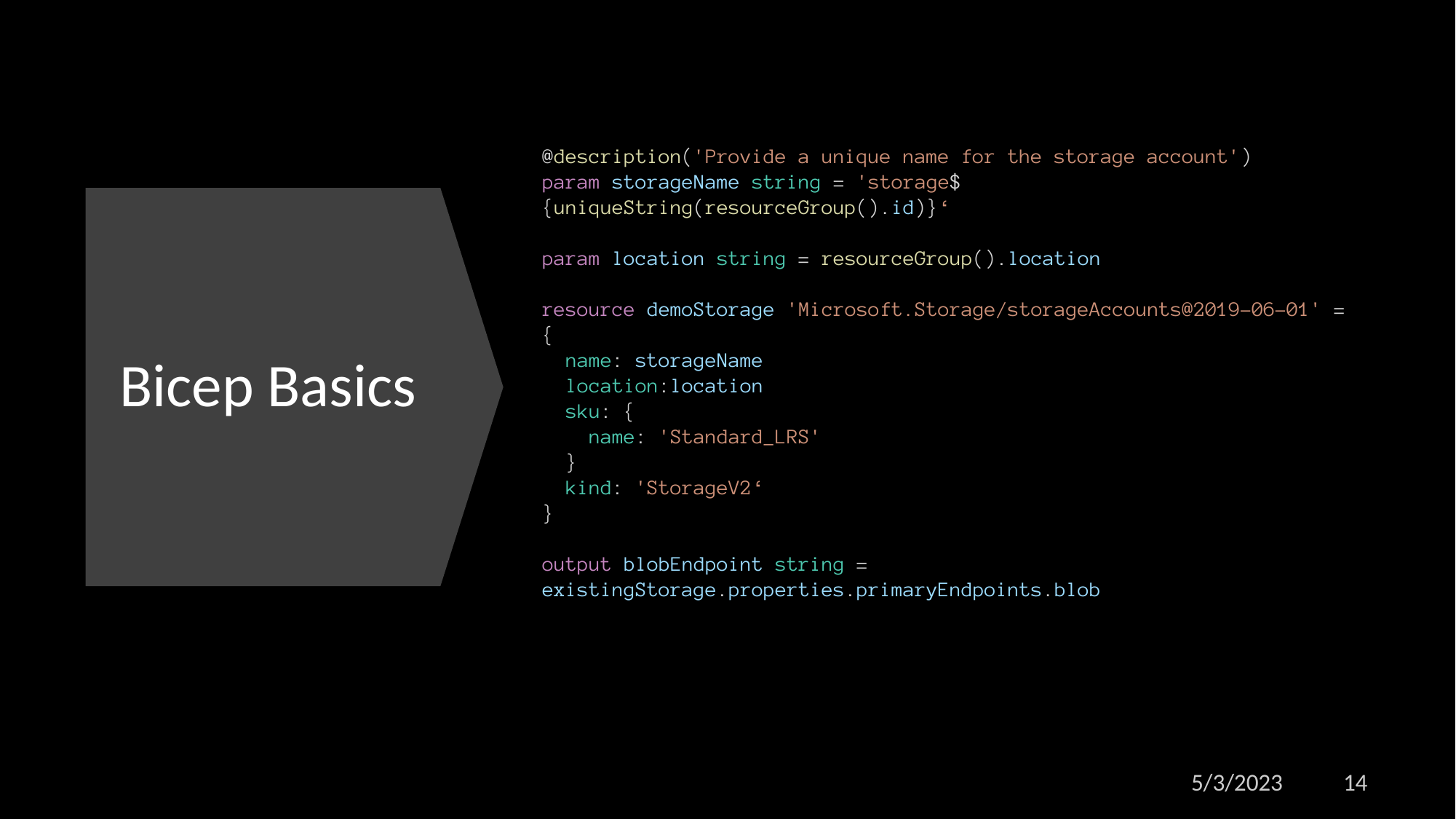

@description('Provide a unique name for the storage account')
param storageName string = 'storage${uniqueString(resourceGroup().id)}‘

param location string = resourceGroup().location
resource demoStorage 'Microsoft.Storage/storageAccounts@2019-06-01' = {
  name: storageName
  location:location
  sku: {
    name: 'Standard_LRS'
  }
  kind: 'StorageV2‘
}

output blobEndpoint string = 	existingStorage.properties.primaryEndpoints.blob

# Bicep Basics
5/3/2023
14